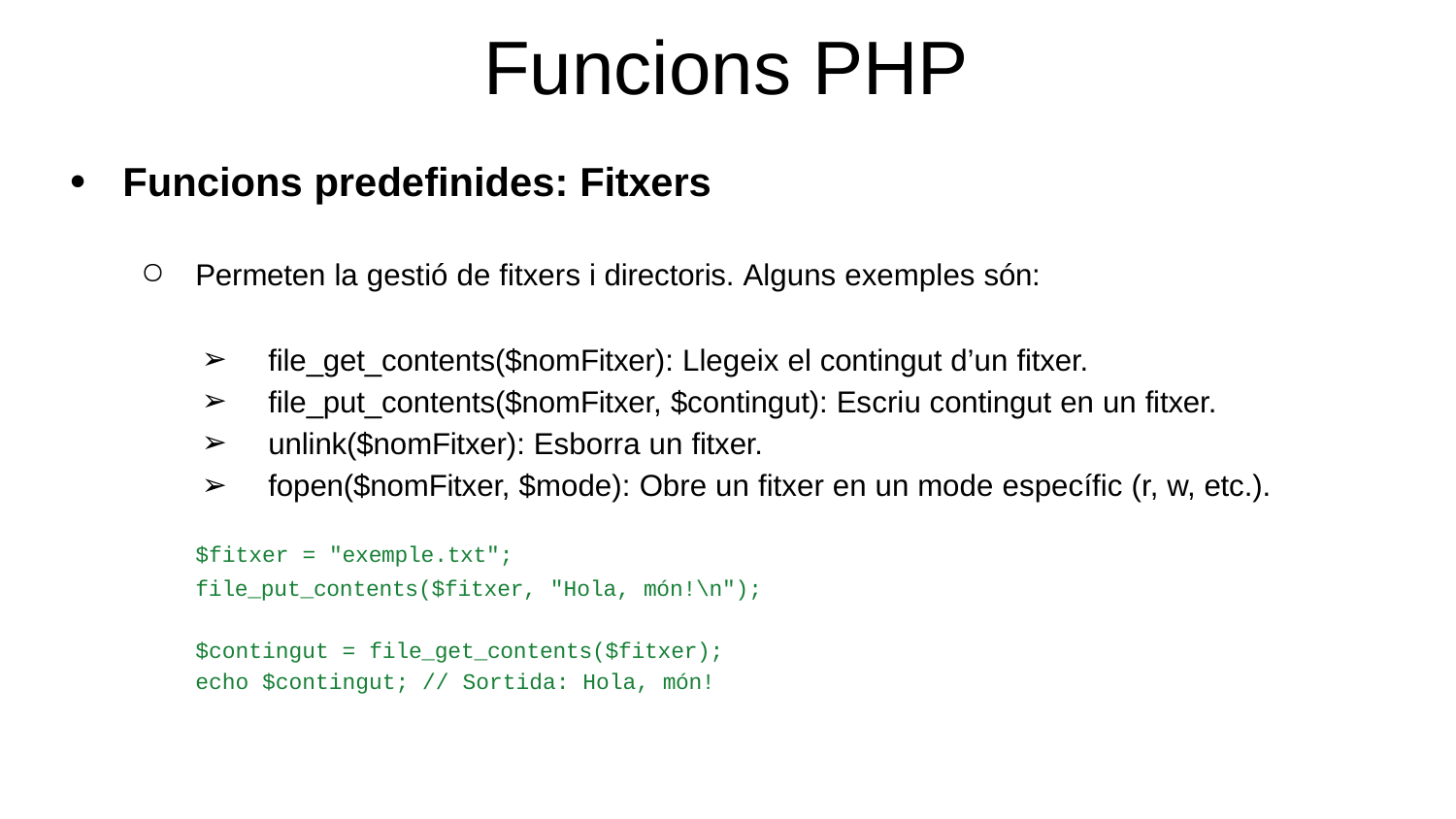

# Funcions PHP
Funcions predefinides: Fitxers

Permeten la gestió de fitxers i directoris. Alguns exemples són:

file_get_contents($nomFitxer): Llegeix el contingut d’un fitxer.
file_put_contents($nomFitxer, $contingut): Escriu contingut en un fitxer.
unlink($nomFitxer): Esborra un fitxer.
fopen($nomFitxer, $mode): Obre un fitxer en un mode específic (r, w, etc.).
$fitxer = "exemple.txt"; file_put_contents($fitxer, "Hola, món!\n");

$contingut = file_get_contents($fitxer); echo $contingut; // Sortida: Hola, món!